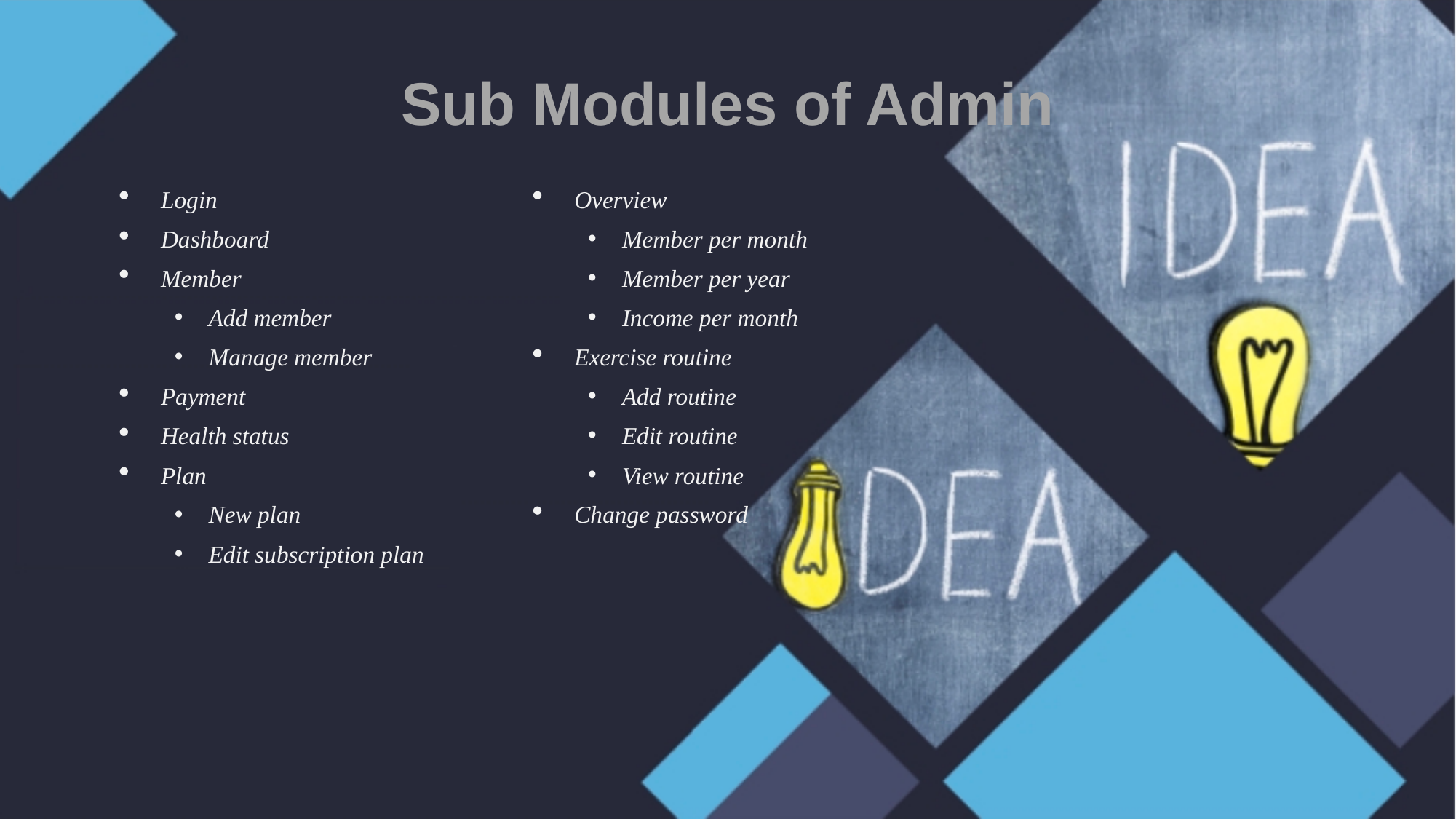

Sub Modules of Admin
Login
Dashboard
Member
Add member
Manage member
Payment
Health status
Plan
New plan
Edit subscription plan

Overview
Member per month
Member per year
Income per month
Exercise routine
Add routine
Edit routine
View routine
Change password